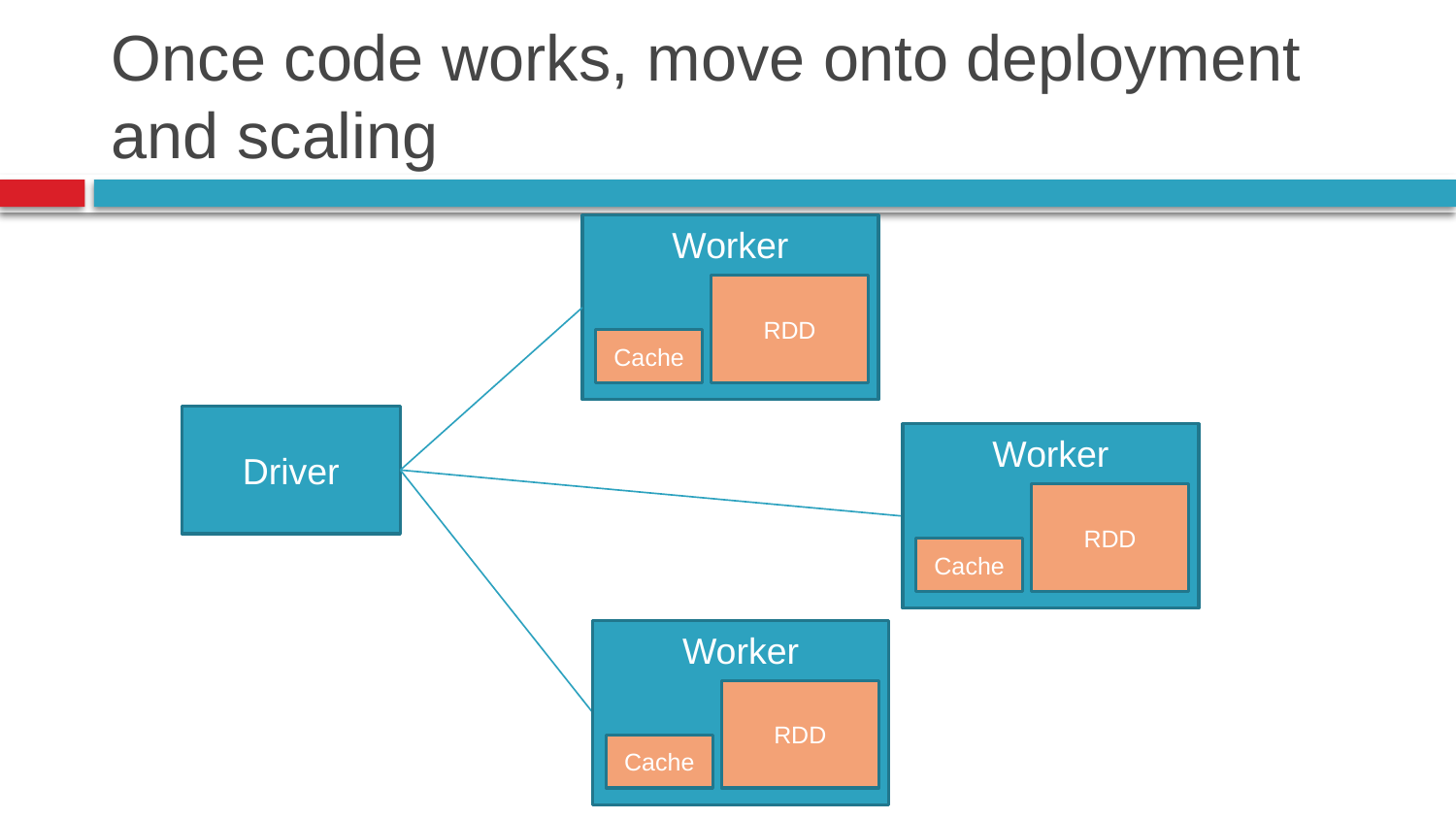

# Once code works, move onto deployment and scaling
Worker
RDD
Cache
Driver
Worker
RDD
Cache
Worker
RDD
Cache